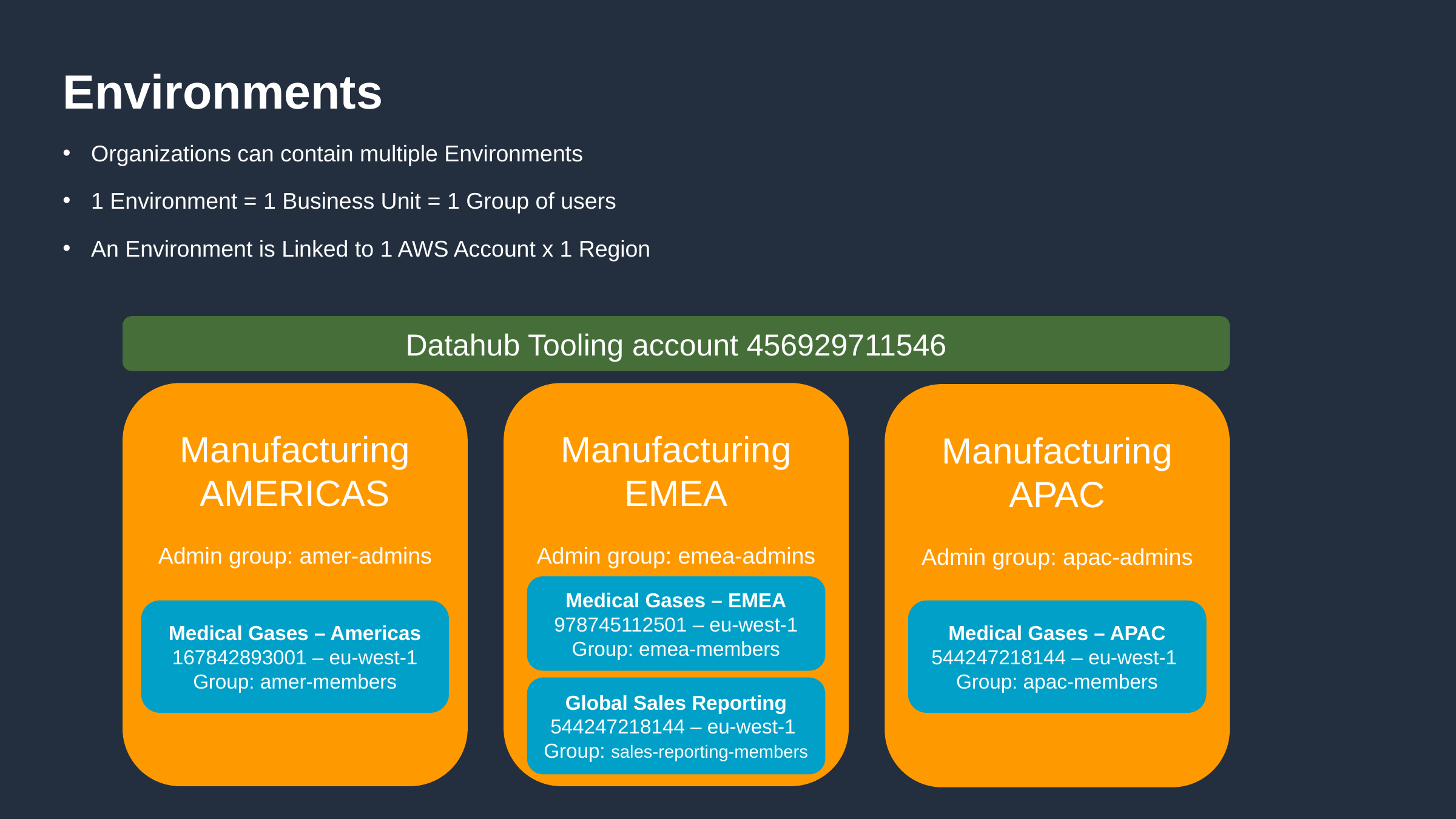

# Environments
Organizations can contain multiple Environments
1 Environment = 1 Business Unit = 1 Group of users
An Environment is Linked to 1 AWS Account x 1 Region

Datahub Tooling account 456929711546
Manufacturing AMERICAS

Admin group: amer-admins

Manufacturing EMEA

Admin group: emea-admins

Manufacturing APAC

Admin group: apac-admins

Medical Gases – EMEA
978745112501 – eu-west-1
Group: emea-members
Medical Gases – Americas
167842893001 – eu-west-1
Group: amer-members
Medical Gases – APAC
544247218144 – eu-west-1
Group: apac-members
Global Sales Reporting
544247218144 – eu-west-1
Group: sales-reporting-members